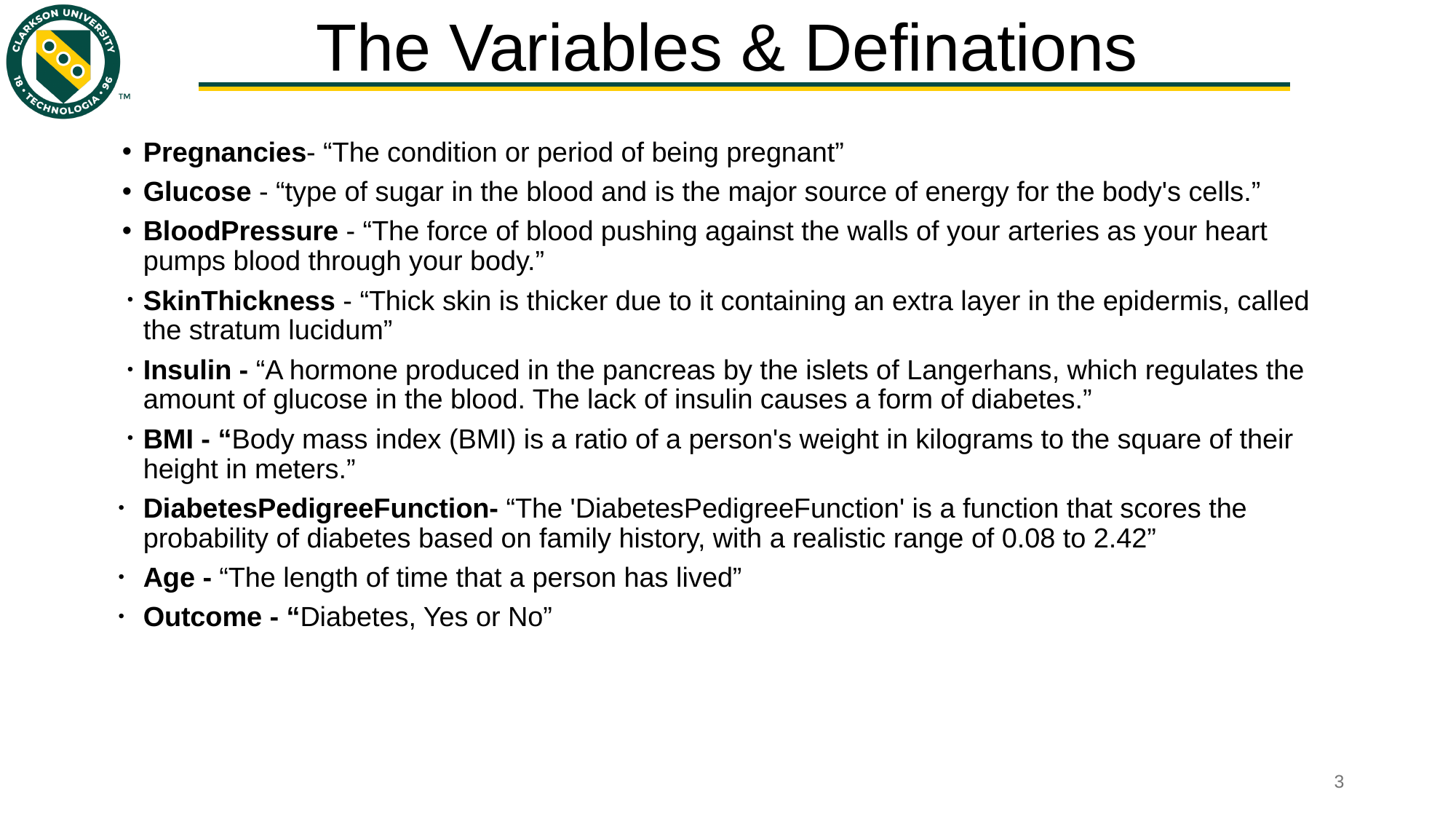

# The Variables & Definations
Pregnancies- “The condition or period of being pregnant”
Glucose - “type of sugar in the blood and is the major source of energy for the body's cells.”
BloodPressure - “The force of blood pushing against the walls of your arteries as your heart pumps blood through your body.”
SkinThickness - “Thick skin is thicker due to it containing an extra layer in the epidermis, called the stratum lucidum”
Insulin - “A hormone produced in the pancreas by the islets of Langerhans, which regulates the amount of glucose in the blood. The lack of insulin causes a form of diabetes.”
BMI - “Body mass index (BMI) is a ratio of a person's weight in kilograms to the square of their height in meters.”
DiabetesPedigreeFunction- “The 'DiabetesPedigreeFunction' is a function that scores the probability of diabetes based on family history, with a realistic range of 0.08 to 2.42”
Age - “The length of time that a person has lived”
Outcome - “Diabetes, Yes or No”

3